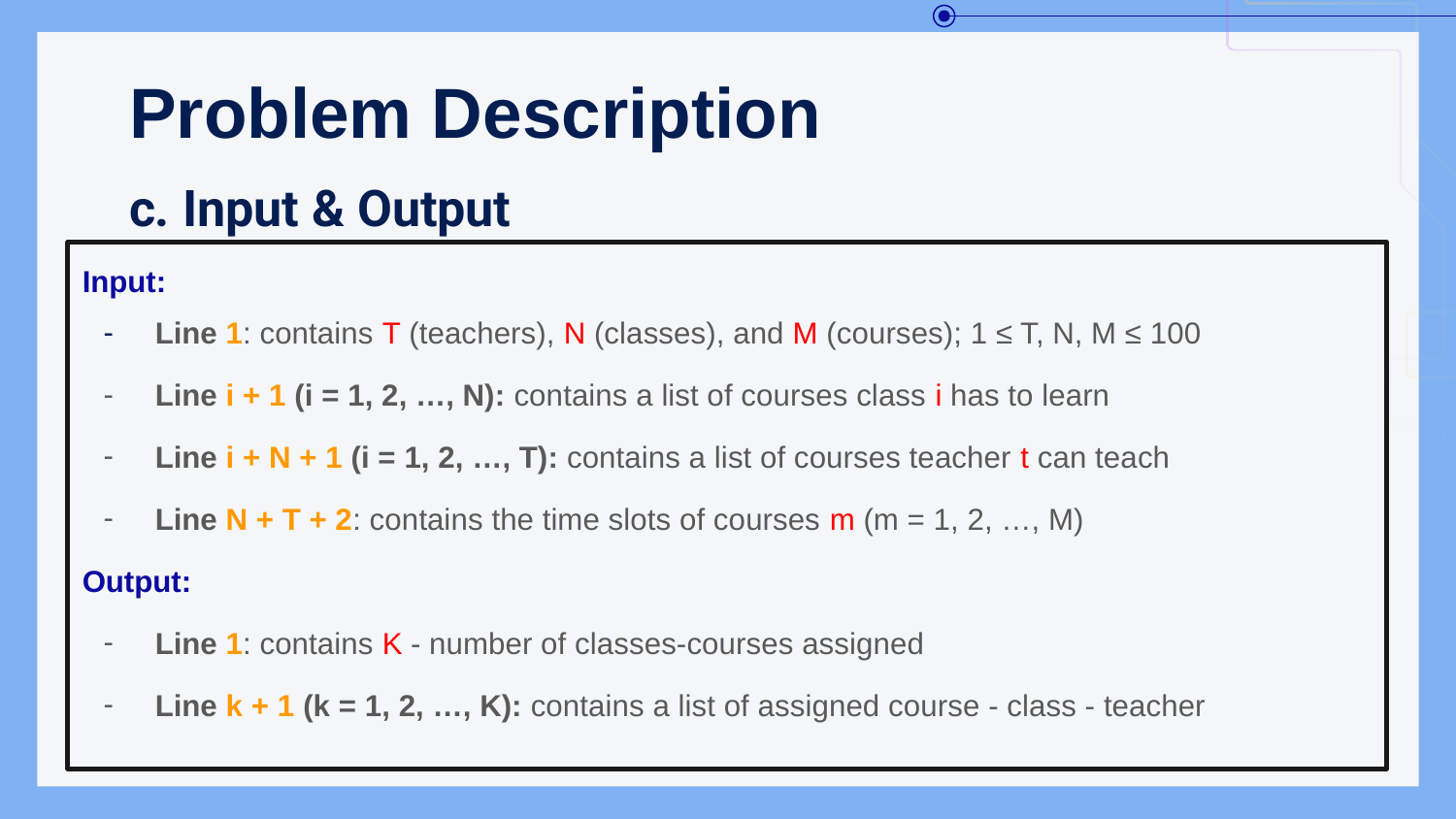

# Problem Description
c. Input & Output
Input:
Line 1: contains T (teachers), N (classes), and M (courses); 1 ≤ T, N, M ≤ 100
Line i + 1 (i = 1, 2, …, N): contains a list of courses class i has to learn
Line i + N + 1 (i = 1, 2, …, T): contains a list of courses teacher t can teach
Line N + T + 2: contains the time slots of courses m (m = 1, 2, …, M)
Output:
Line 1: contains K - number of classes-courses assigned
Line k + 1 (k = 1, 2, …, K): contains a list of assigned course - class - teacher